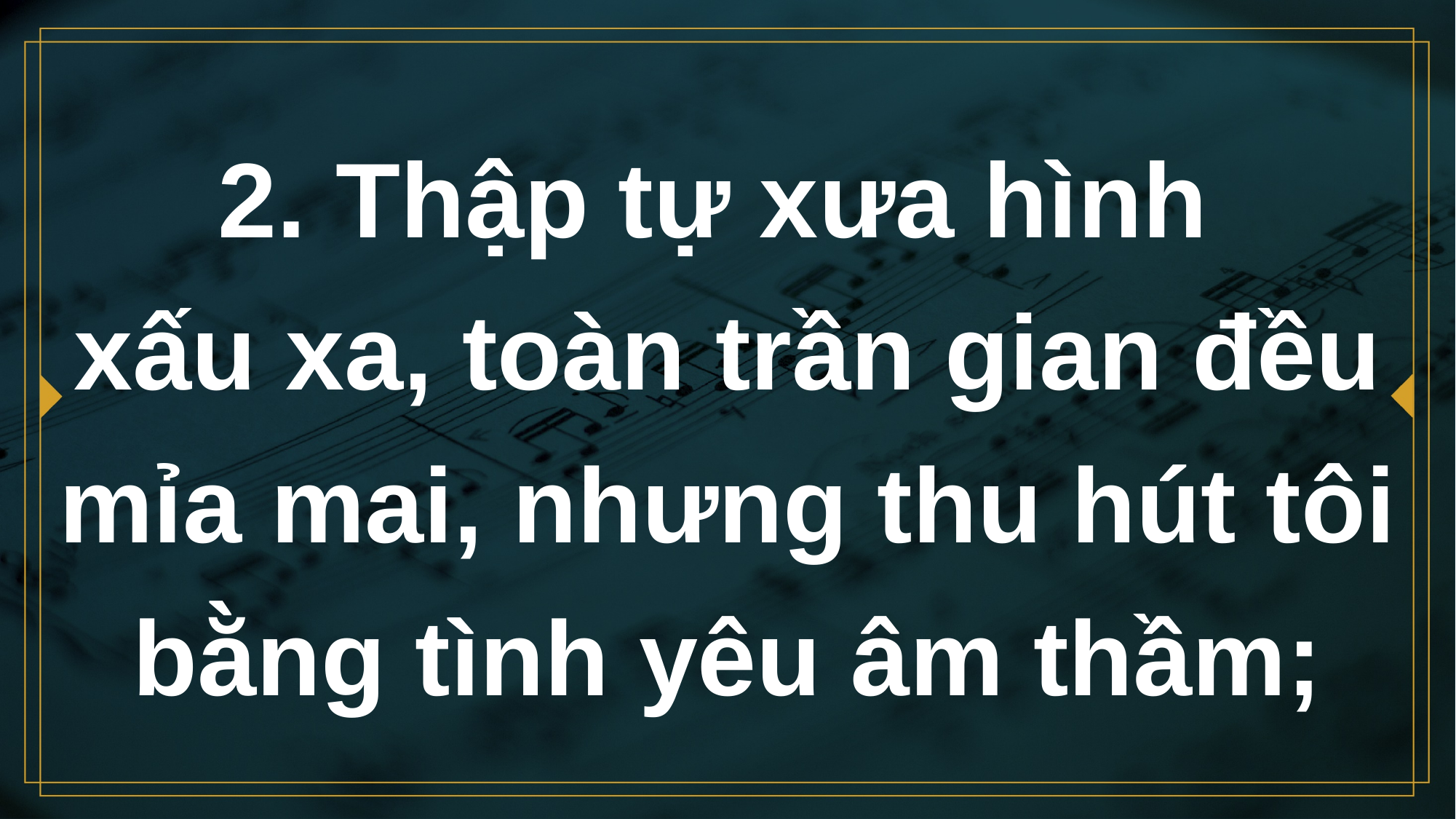

# 2. Thập tự xưa hình xấu xa, toàn trần gian đều mỉa mai, nhưng thu hút tôi bằng tình yêu âm thầm;